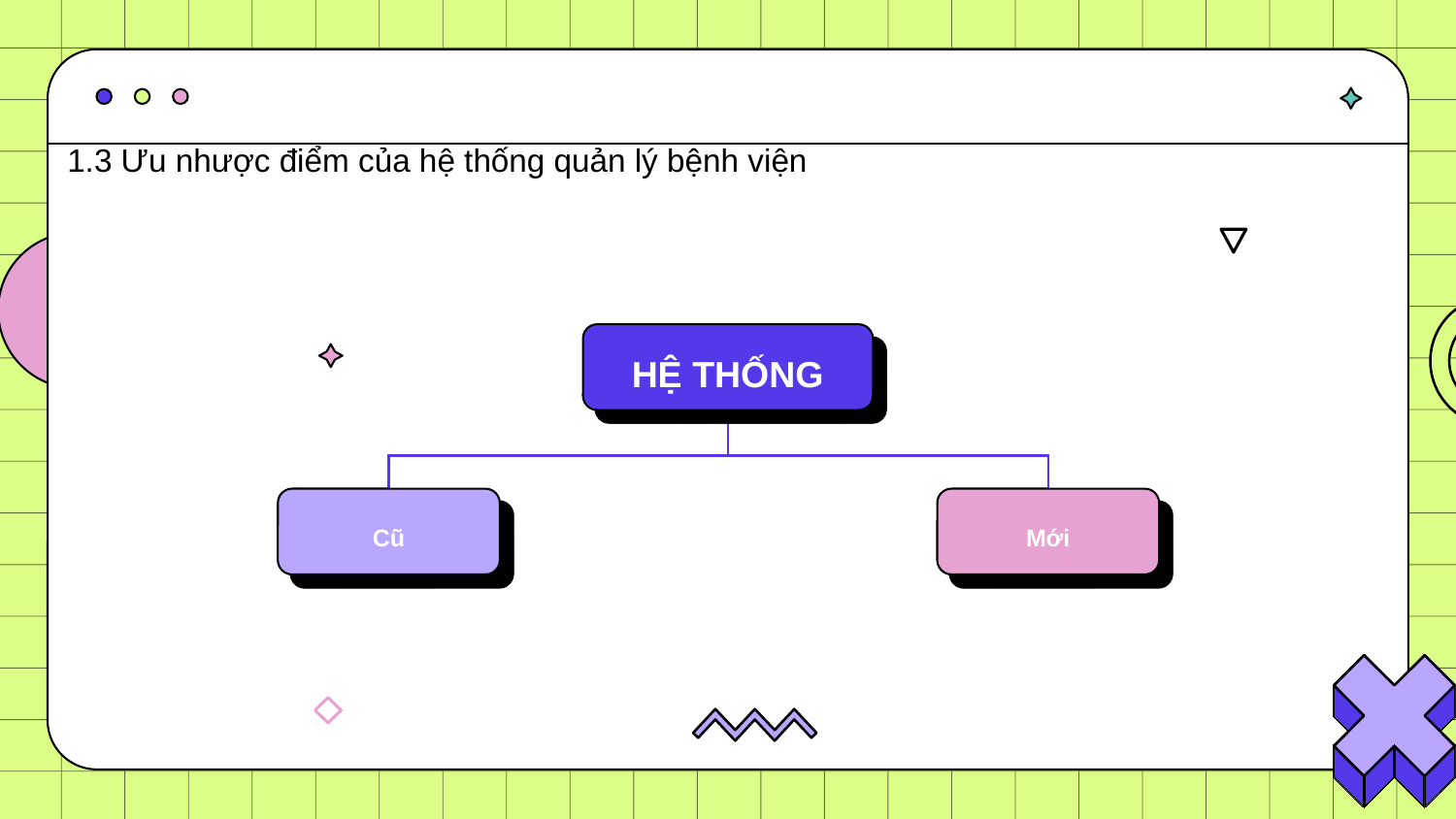

1.3 Ưu nhược điểm của hệ thống quản lý bệnh viện

HỆ THỐNG

Cũ
Mới